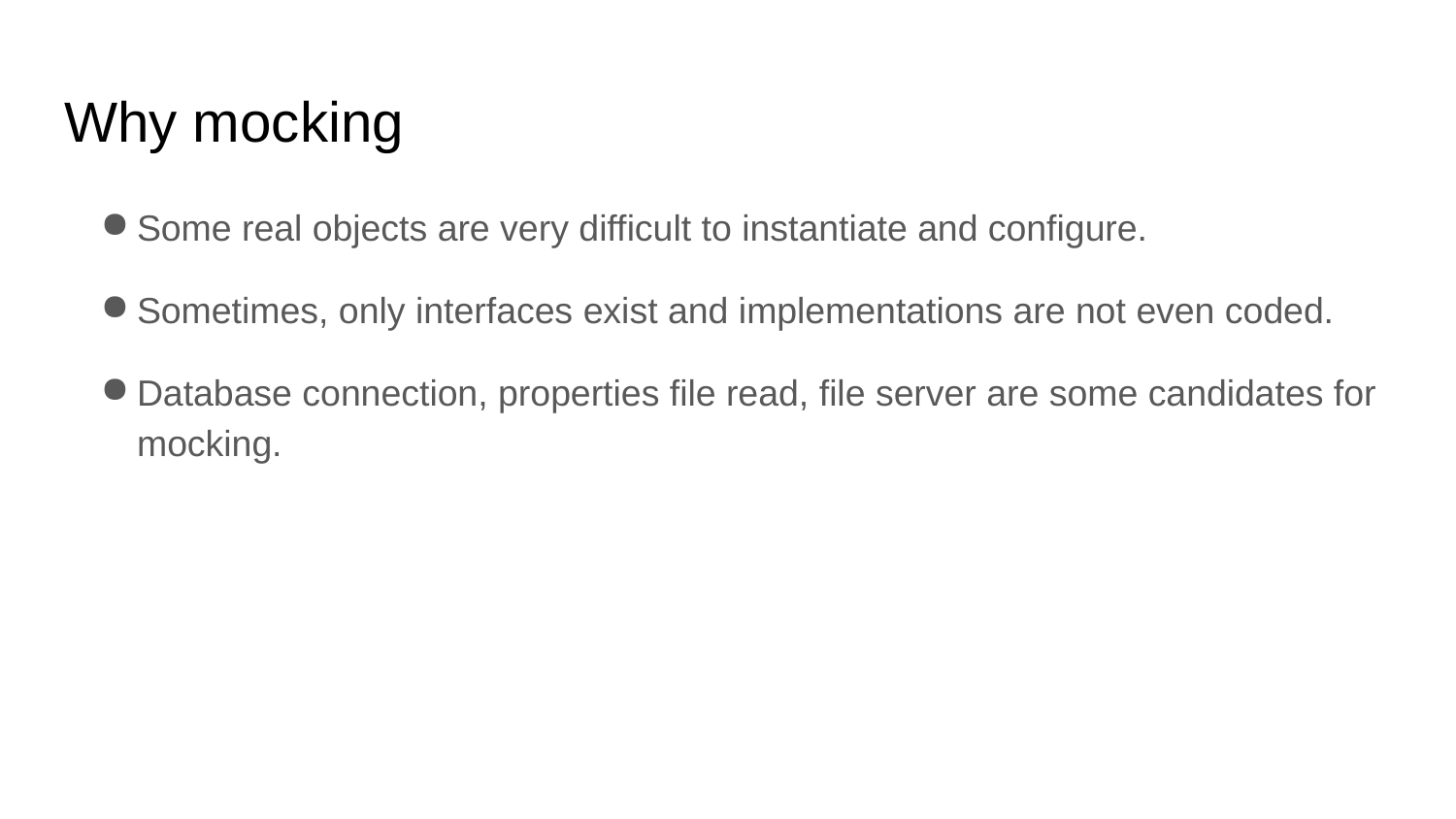

# Why mocking
Some real objects are very difficult to instantiate and configure.
Sometimes, only interfaces exist and implementations are not even coded.
Database connection, properties file read, file server are some candidates for mocking.